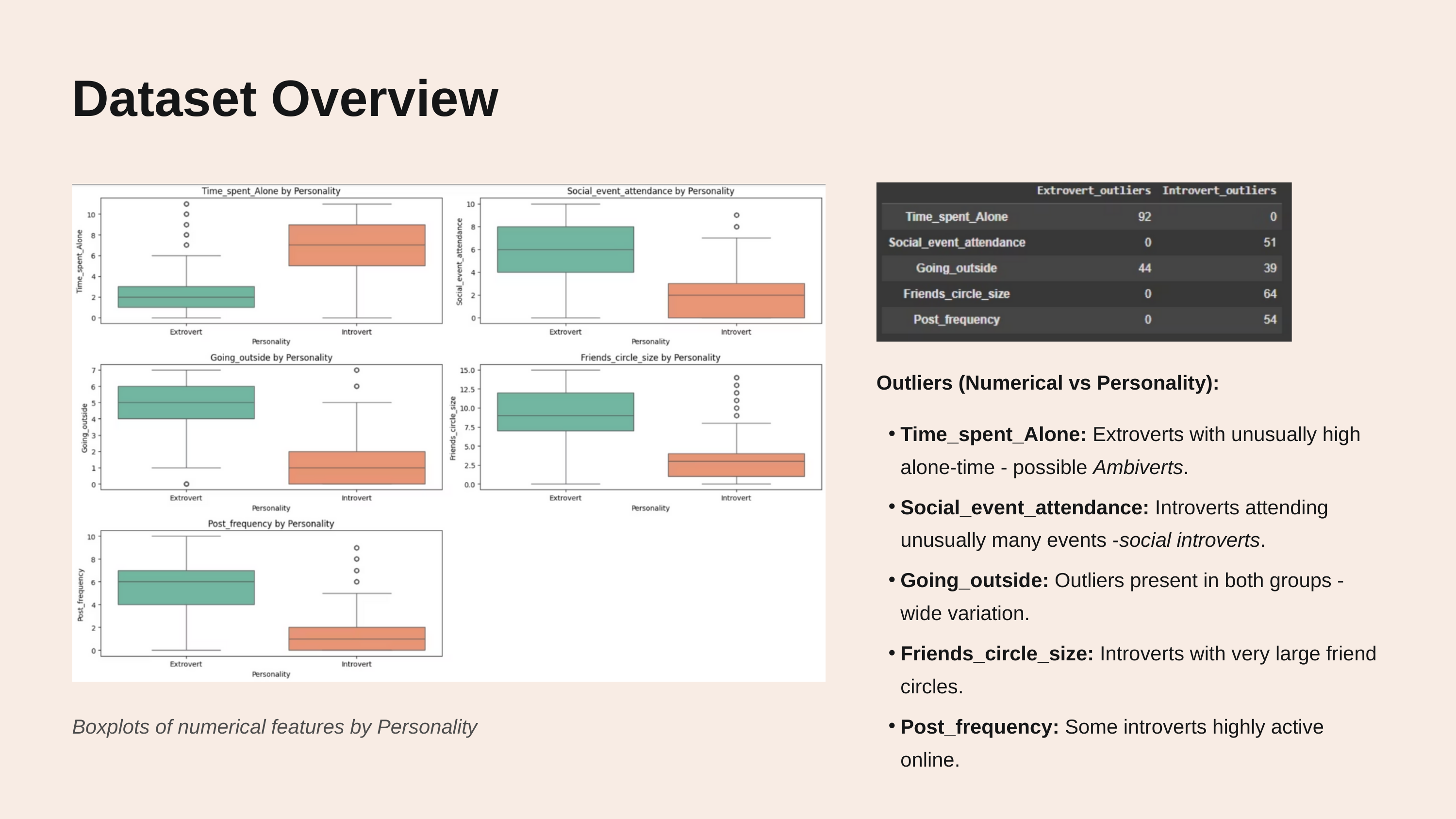

Dataset Overview

Outliers (Numerical vs Personality):
Time_spent_Alone: Extroverts with unusually high alone-time - possible Ambiverts.
Social_event_attendance: Introverts attending unusually many events -social introverts.
Going_outside: Outliers present in both groups -wide variation.
Friends_circle_size: Introverts with very large friend circles.
Boxplots of numerical features by Personality
Post_frequency: Some introverts highly active online.